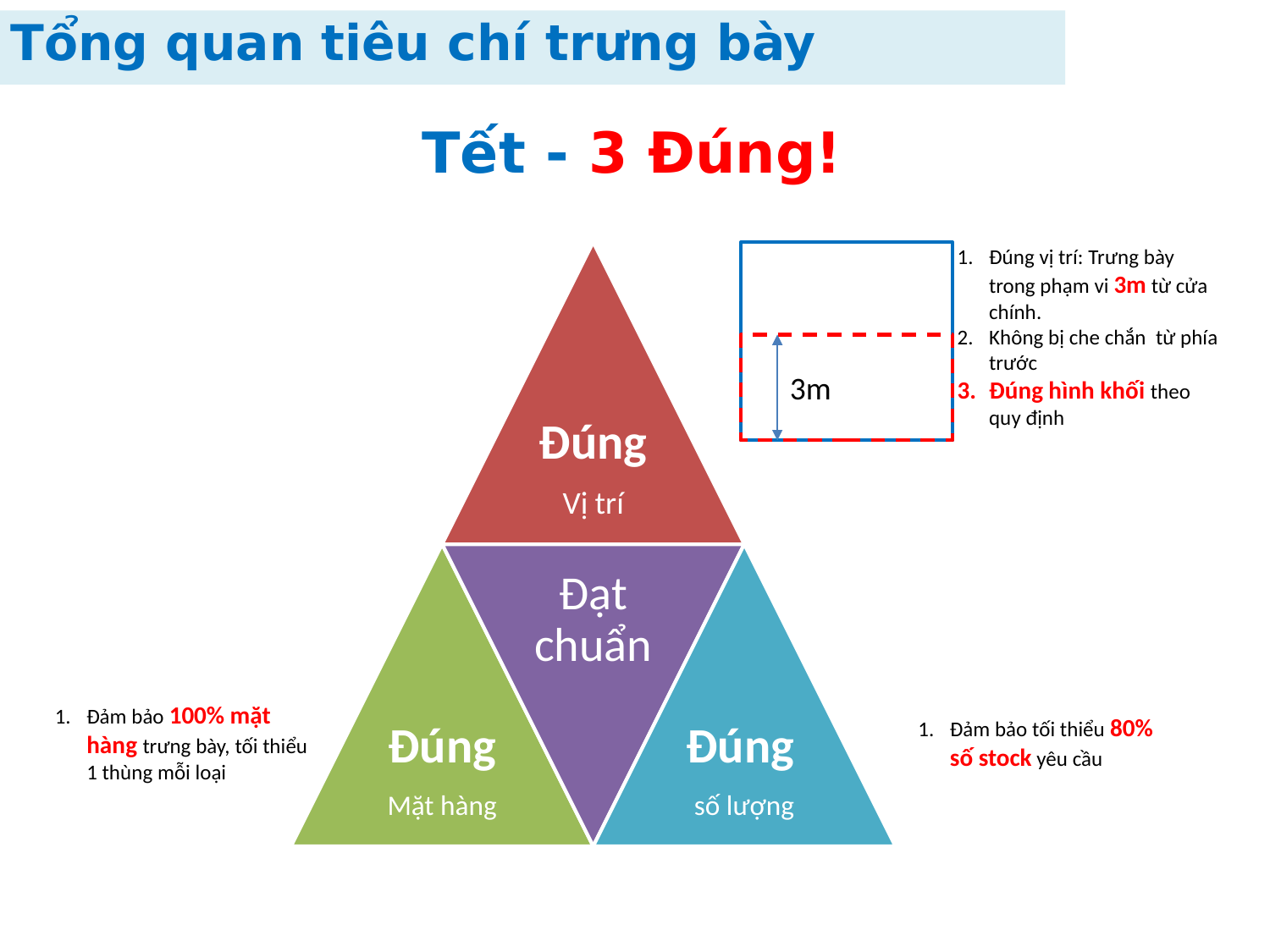

Tổng quan tiêu chí trưng bày

Tết - 3 Đúng!
Đúng vị trí: Trưng bày trong phạm vi 3m từ cửa chính.
Không bị che chắn  từ phía trước
Đúng hình khối theo quy định
Đúng
Vị trí
Đúng
Mặt hàng
Đạt chuẩn
Đúng
số lượng

3m
Đảm bảo 100% mặt hàng trưng bày, tối thiểu 1 thùng mỗi loại
Đảm bảo tối thiểu 80% số stock yêu cầu